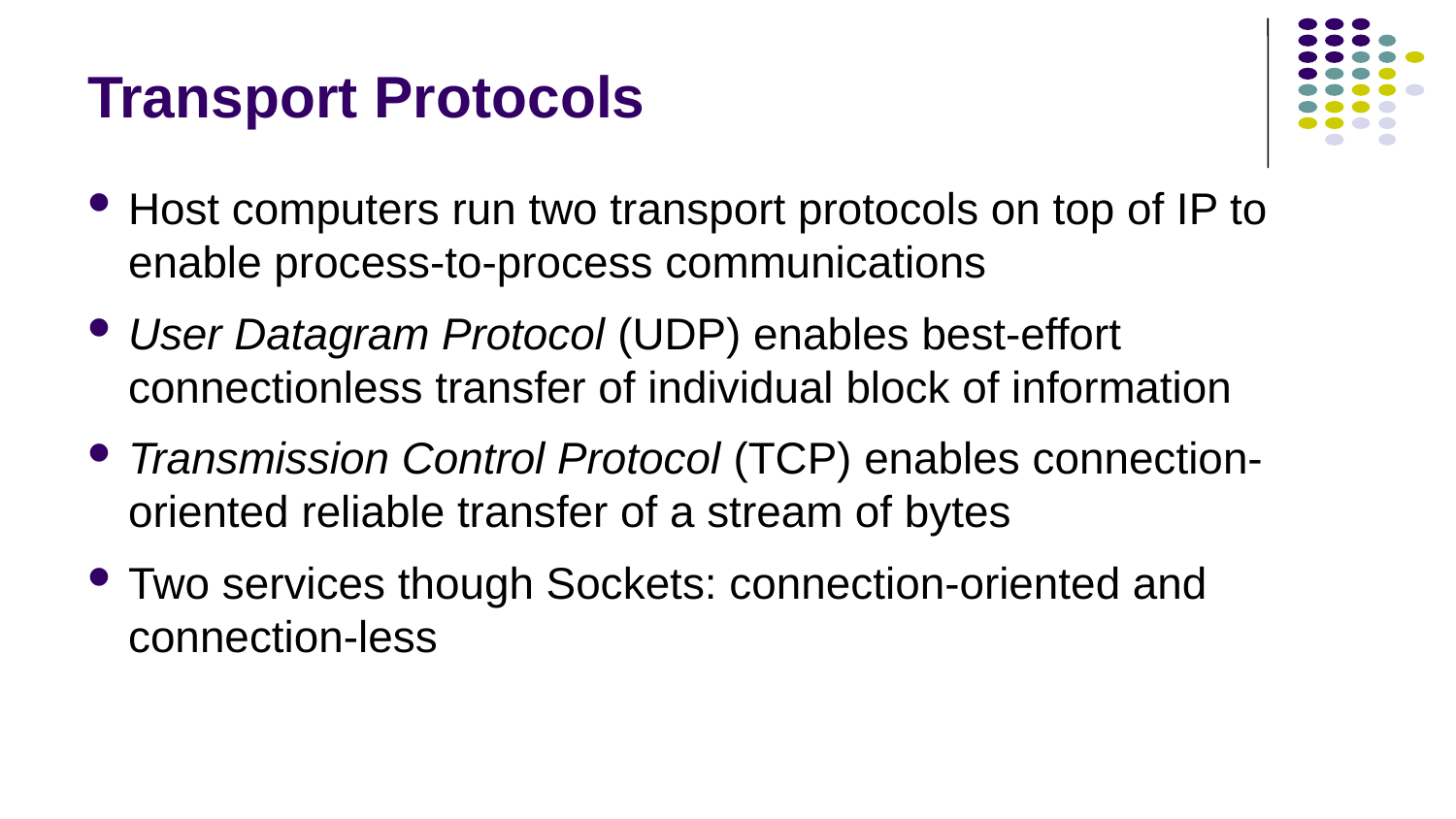

# Transport Protocols
Host computers run two transport protocols on top of IP to enable process-to-process communications
User Datagram Protocol (UDP) enables best-effort connectionless transfer of individual block of information
Transmission Control Protocol (TCP) enables connection-oriented reliable transfer of a stream of bytes
Two services though Sockets: connection-oriented and connection-less